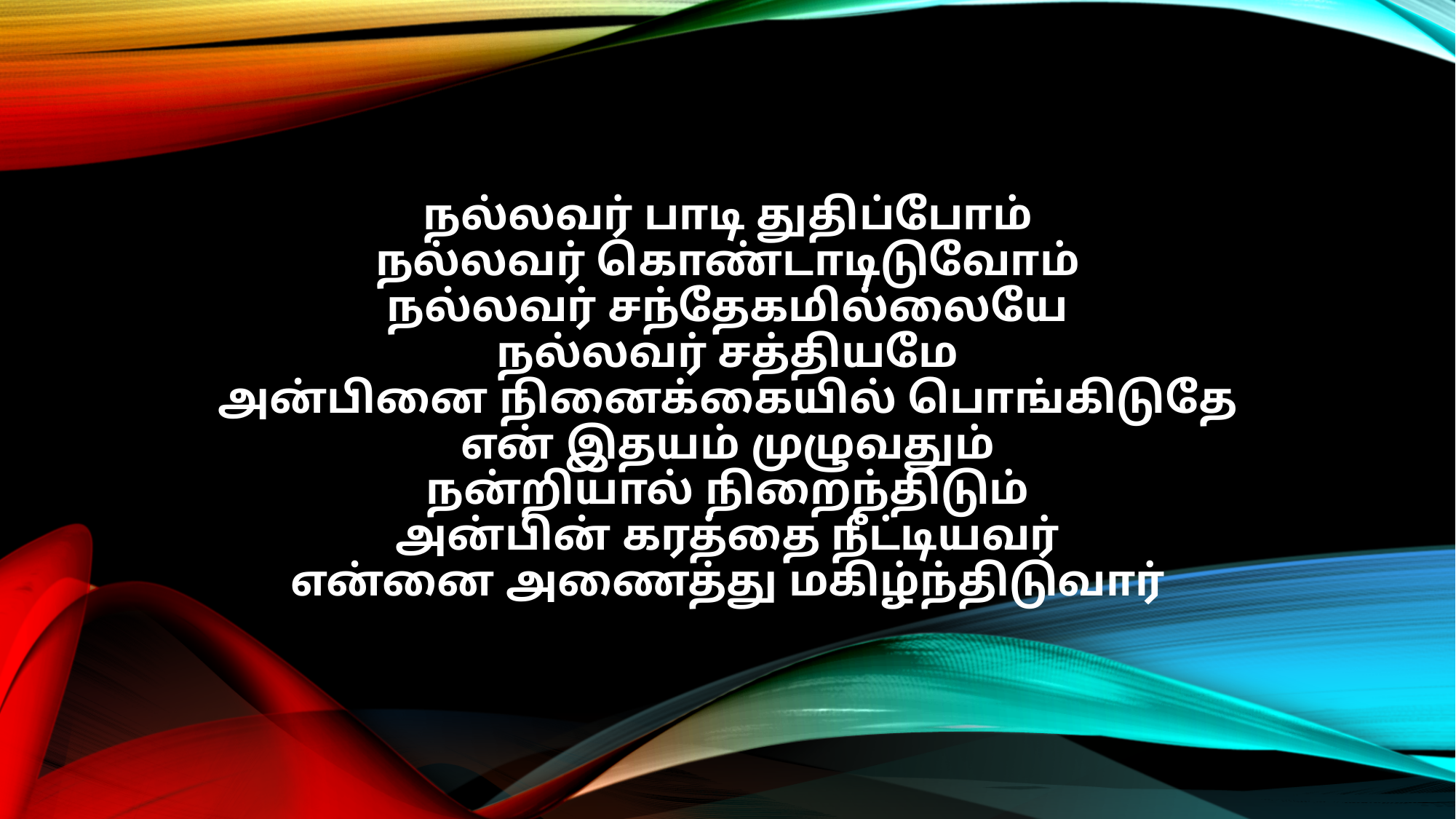

நல்லவர் பாடி துதிப்போம்
நல்லவர் கொண்டாடிடுவோம்
நல்லவர் சந்தேகமில்லையே
நல்லவர் சத்தியமே
அன்பினை நினைக்கையில் பொங்கிடுதே
என் இதயம் முழுவதும்
நன்றியால் நிறைந்திடும்
அன்பின் கரத்தை நீட்டியவர்
என்னை அணைத்து மகிழ்ந்திடுவார்